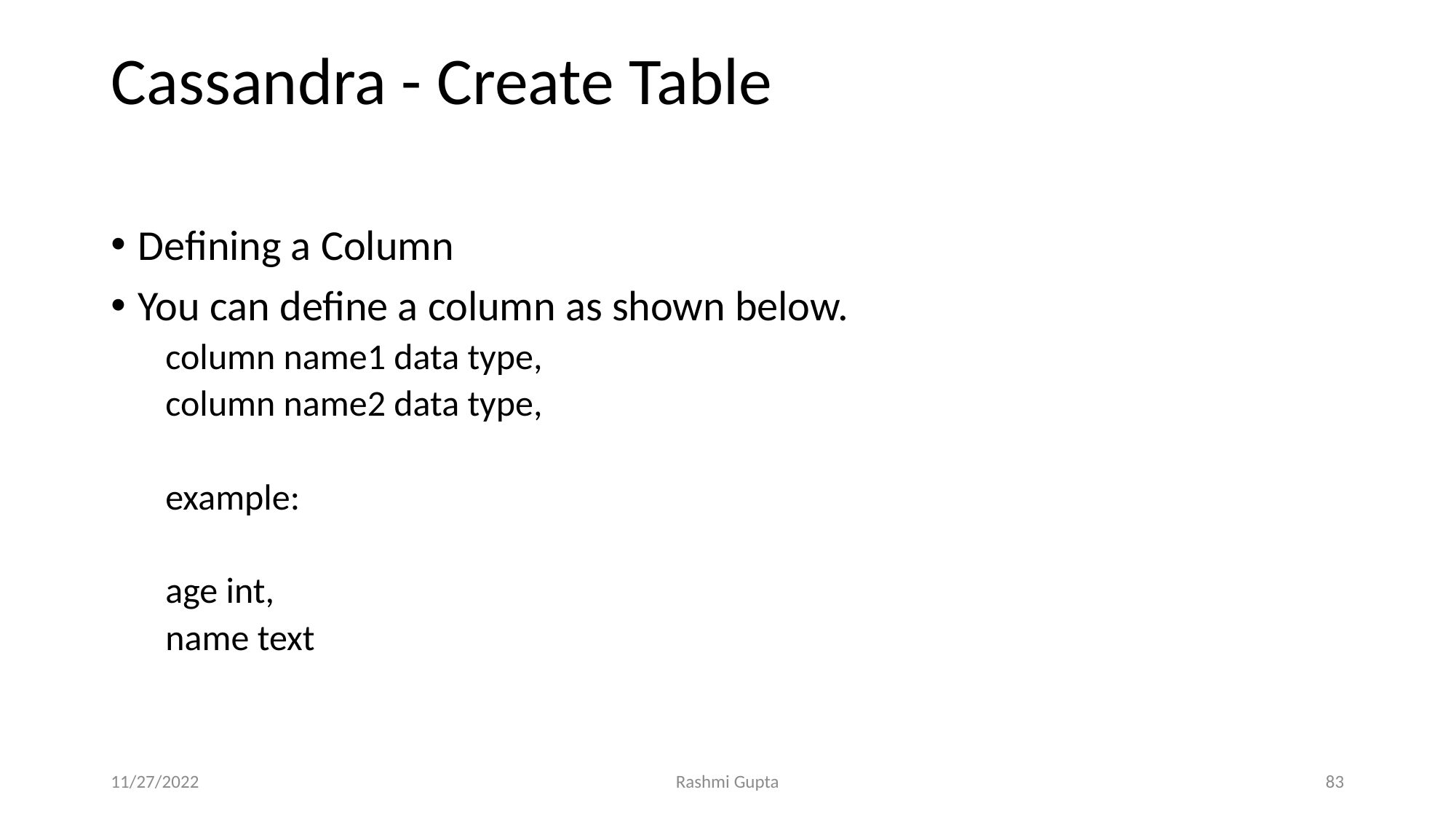

# Cassandra - Create Table
Defining a Column
You can define a column as shown below.
column name1 data type,
column name2 data type,

example:

age int,
name text
11/27/2022
Rashmi Gupta
83